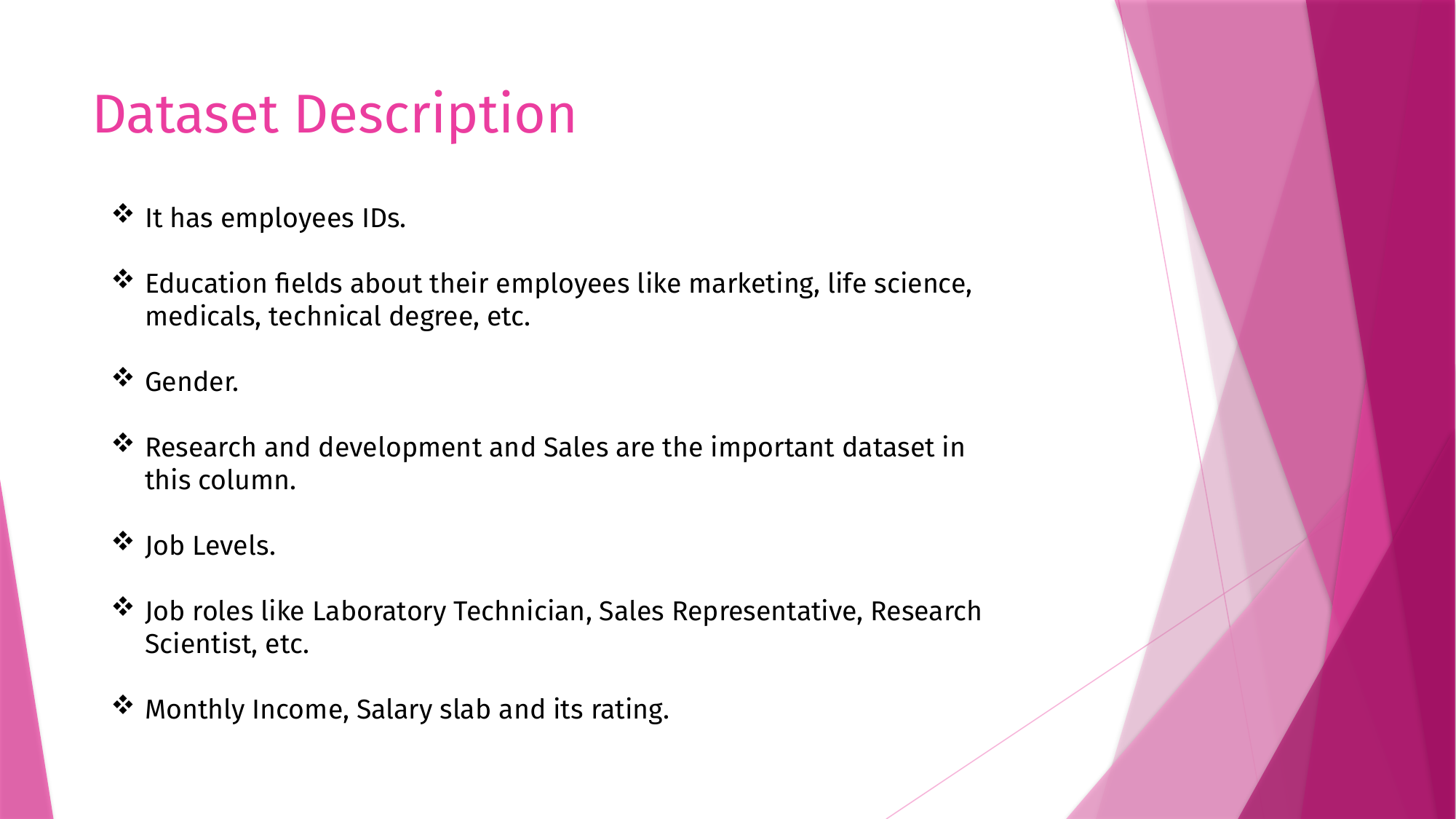

# Dataset Description
It has employees IDs.

Education fields about their employees like marketing, life science, medicals, technical degree, etc.

Gender.

Research and development and Sales are the important dataset in this column.

Job Levels.

Job roles like Laboratory Technician, Sales Representative, Research Scientist, etc.

Monthly Income, Salary slab and its rating.